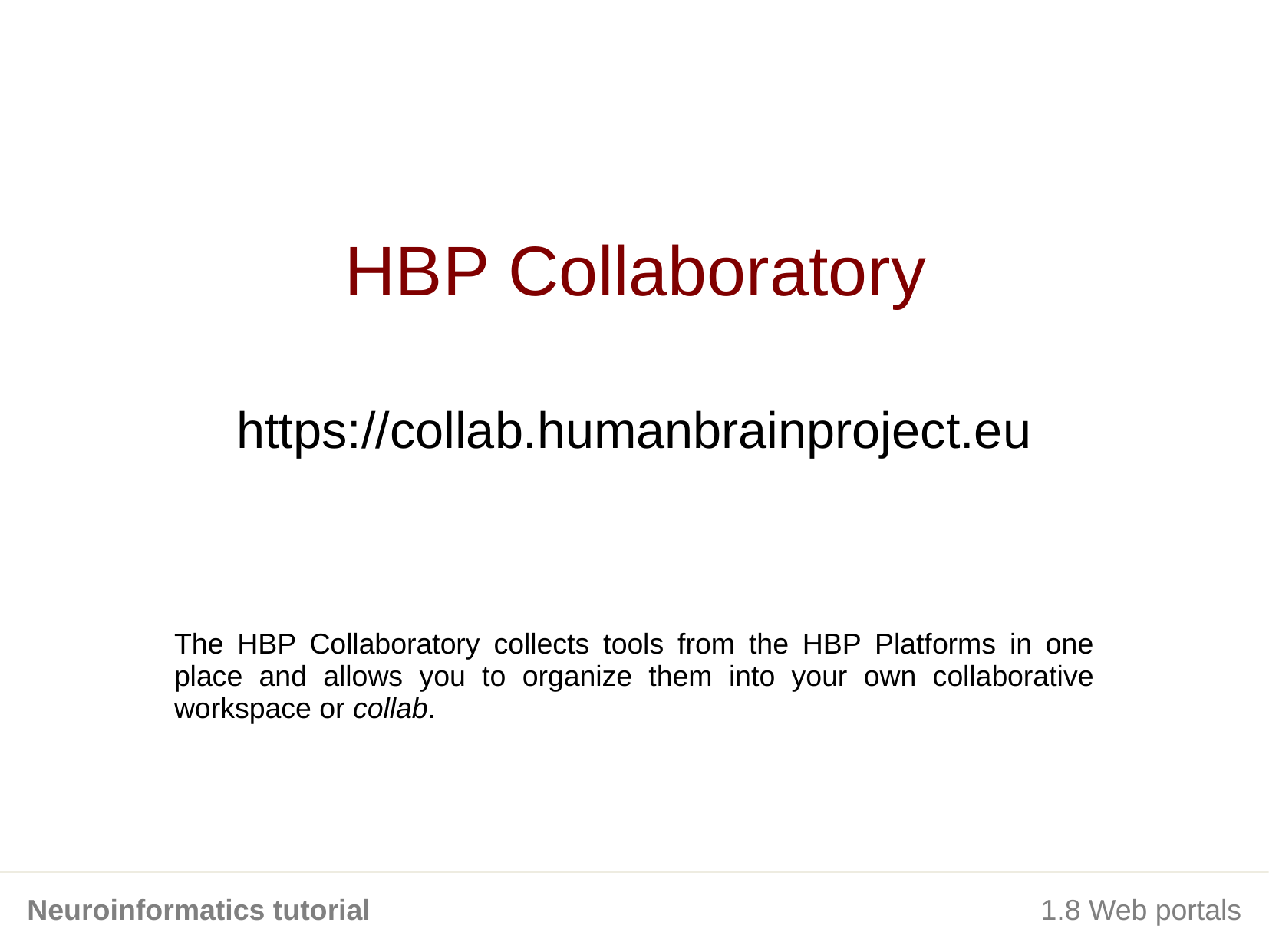

HBP Collaboratory
https://collab.humanbrainproject.eu
The HBP Collaboratory collects tools from the HBP Platforms in one place and allows you to organize them into your own collaborative workspace or collab.

Neuroinformatics tutorial
1.8 Web portals